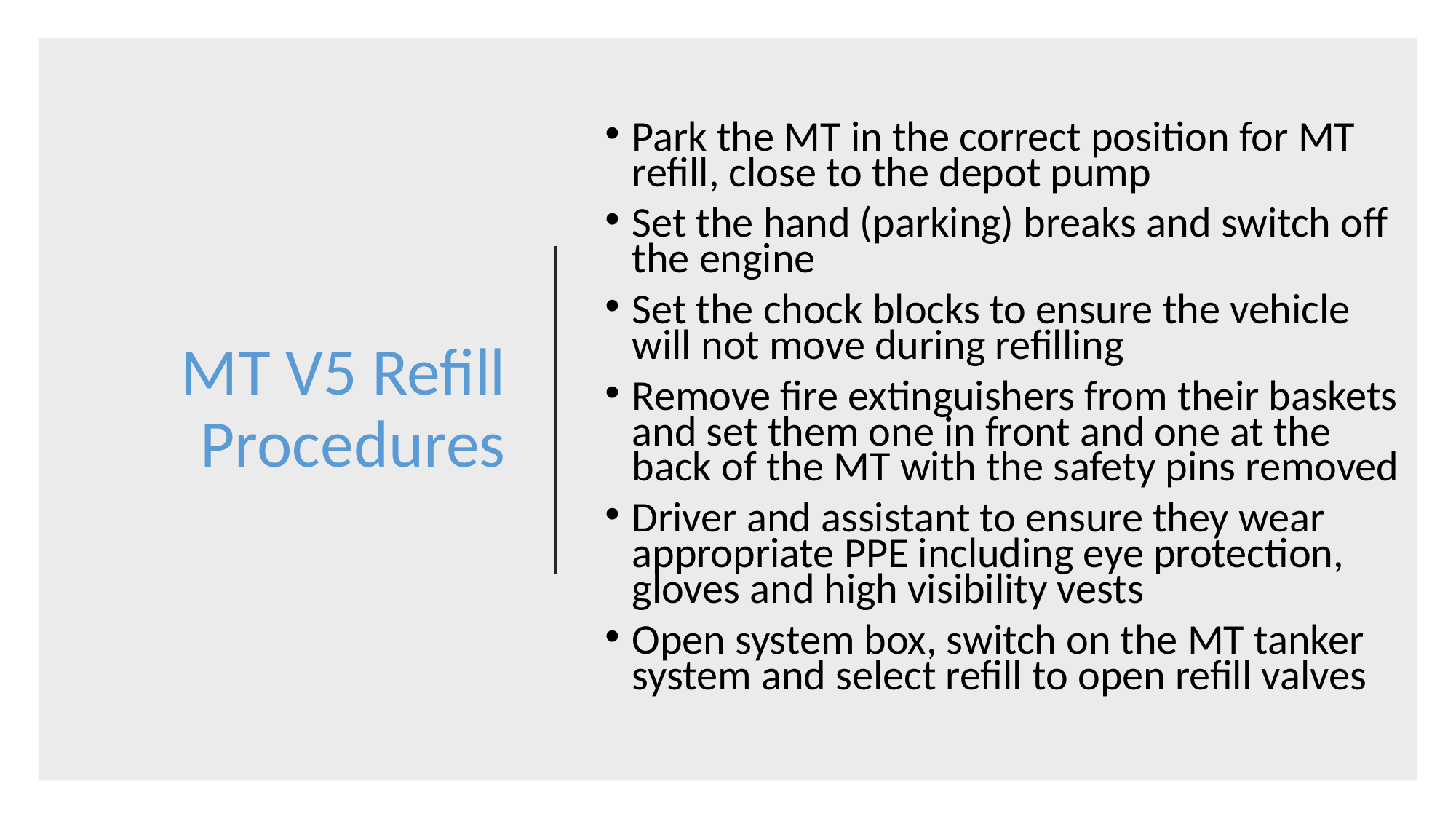

Park the MT in the correct position for MT refill, close to the depot pump
Set the hand (parking) breaks and switch off the engine
Set the chock blocks to ensure the vehicle will not move during refilling
Remove fire extinguishers from their baskets and set them one in front and one at the back of the MT with the safety pins removed
Driver and assistant to ensure they wear appropriate PPE including eye protection, gloves and high visibility vests
Open system box, switch on the MT tanker system and select refill to open refill valves
# MT V5 Refill Procedures